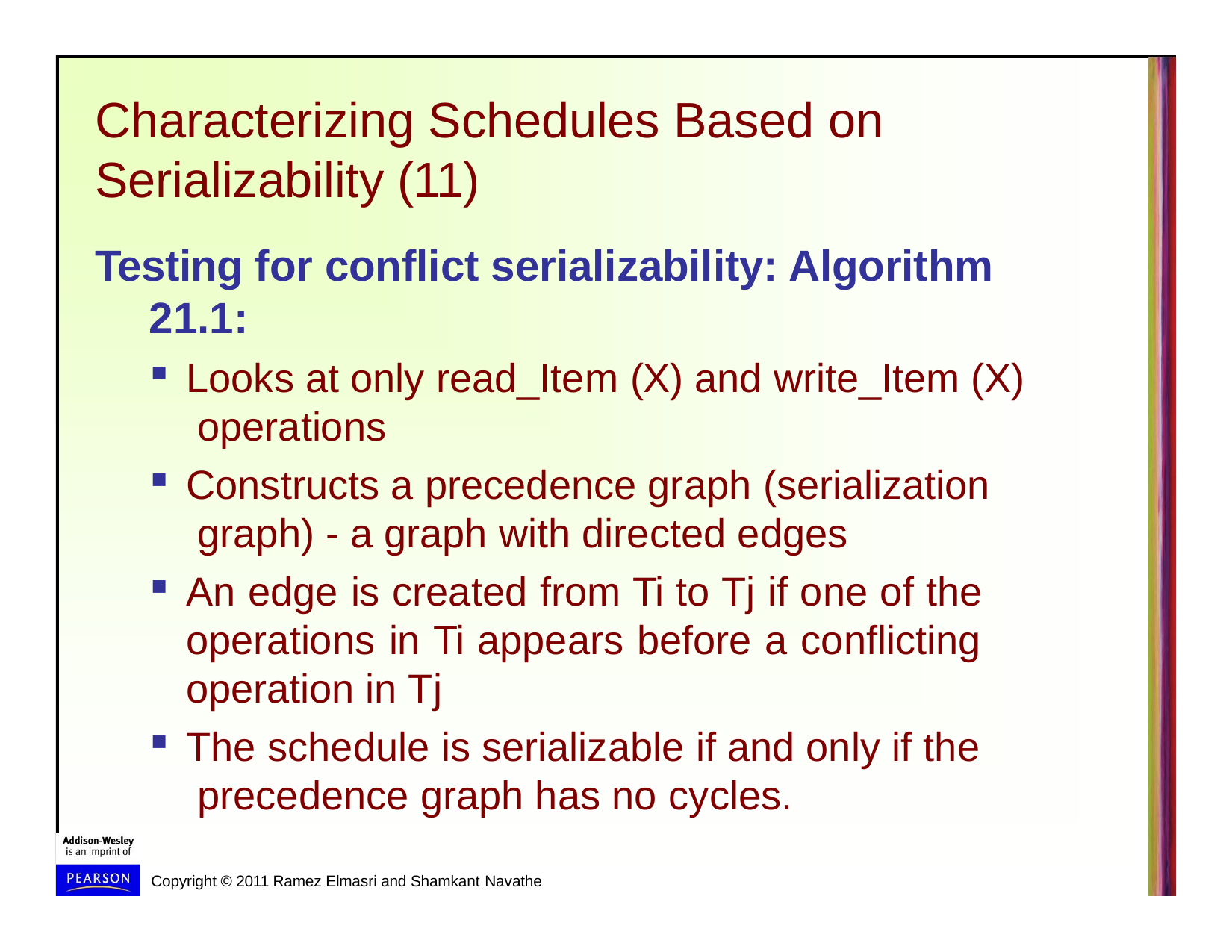

# Characterizing Schedules Based on  Serializability (11)
Testing for conflict serializability: Algorithm  21.1:
Looks at only read_Item (X) and write_Item (X)  operations
Constructs a precedence graph (serialization  graph) - a graph with directed edges
An edge is created from Ti to Tj if one of the  operations in Ti appears before a conflicting  operation in Tj
The schedule is serializable if and only if the  precedence graph has no cycles.
Copyright © 2011 Ramez Elmasri and Shamkant Navathe